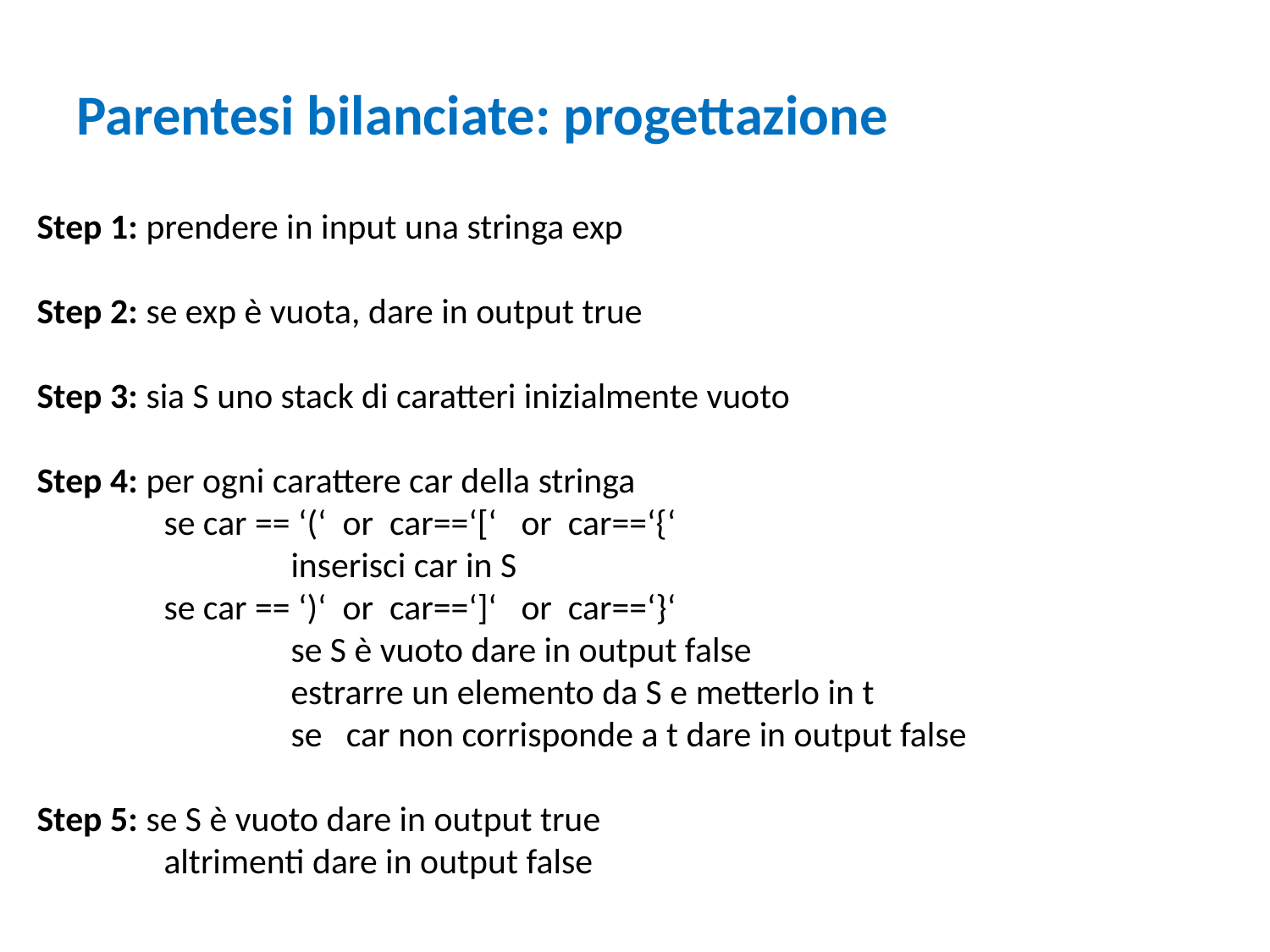

# Parentesi bilanciate: progettazione
Step 1: prendere in input una stringa exp
Step 2: se exp è vuota, dare in output true

Step 3: sia S uno stack di caratteri inizialmente vuoto

Step 4: per ogni carattere car della stringa
	se car == ‘(‘  or  car==‘[‘   or  car==‘{‘
		inserisci car in S
	se car == ‘)‘  or  car==‘]‘   or  car==‘}‘
		se S è vuoto dare in output false
		estrarre un elemento da S e metterlo in t
		se   car non corrisponde a t dare in output false

Step 5: se S è vuoto dare in output true
	altrimenti dare in output false